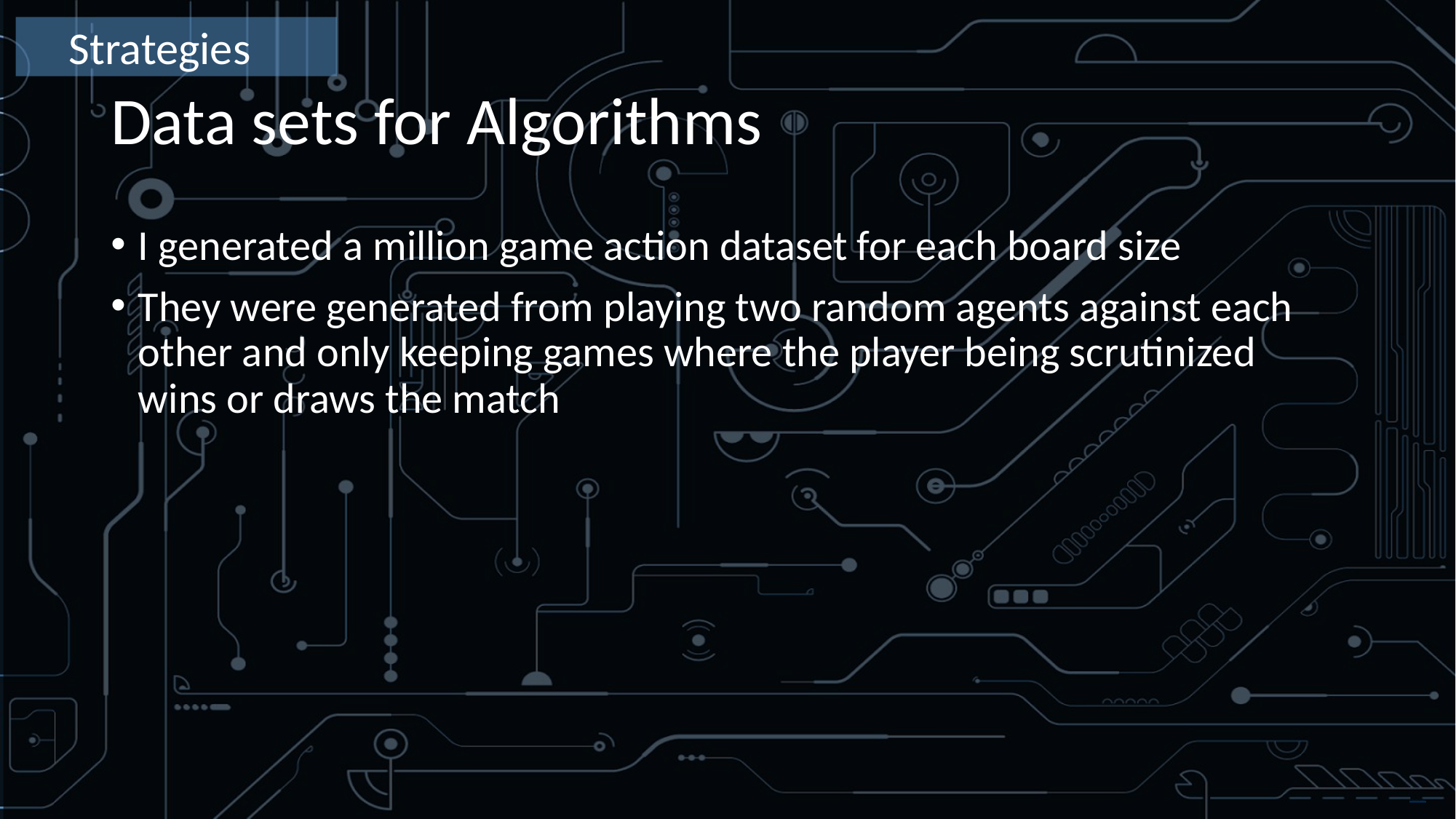

Strategies

# Data sets for Algorithms
I generated a million game action dataset for each board size
They were generated from playing two random agents against each other and only keeping games where the player being scrutinized wins or draws the match
Free PowerPoint Templates